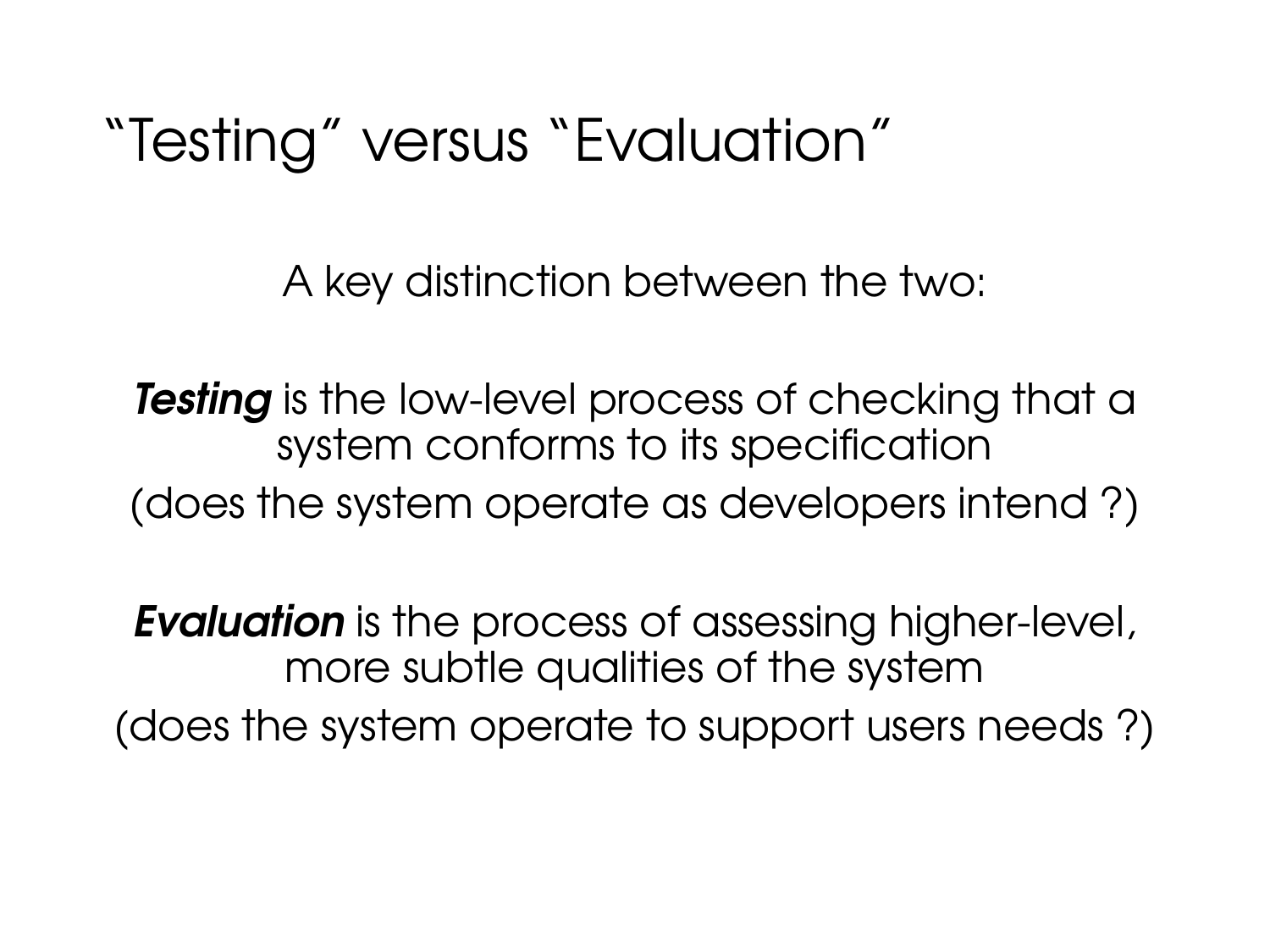

# “Testing” versus “Evaluation”
A key distinction between the two:

Testing is the low-level process of checking that a system conforms to its specification
(does the system operate as developers intend ?)

Evaluation is the process of assessing higher-level, more subtle qualities of the system
(does the system operate to support users needs ?)